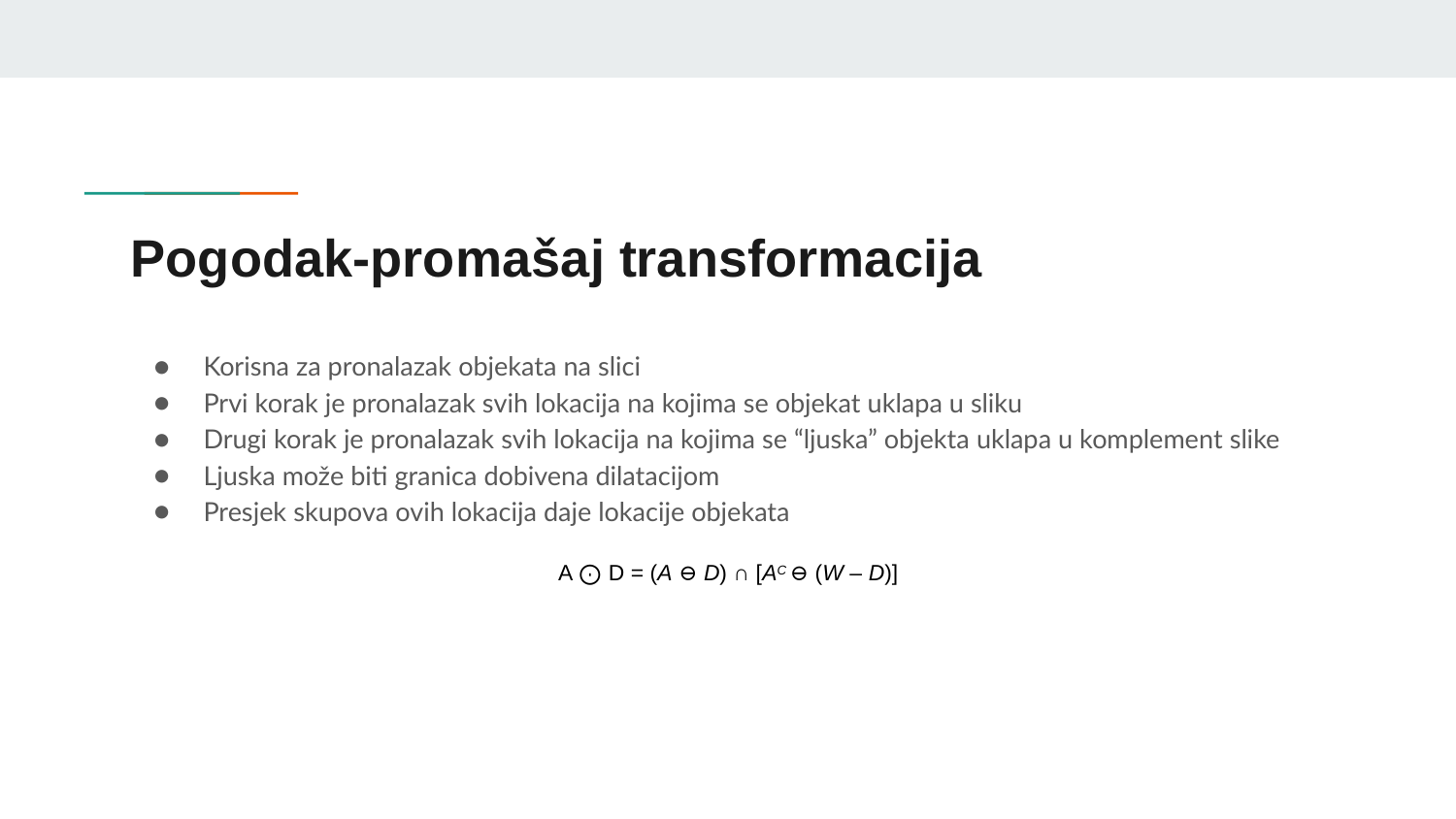

# Pogodak-promašaj transformacija
Korisna za pronalazak objekata na slici
Prvi korak je pronalazak svih lokacija na kojima se objekat uklapa u sliku
Drugi korak je pronalazak svih lokacija na kojima se “ljuska” objekta uklapa u komplement slike
Ljuska može biti granica dobivena dilatacijom
Presjek skupova ovih lokacija daje lokacije objekata
A ⨀ D = (A ⊖ D) ∩ [AC ⊖ (W – D)]